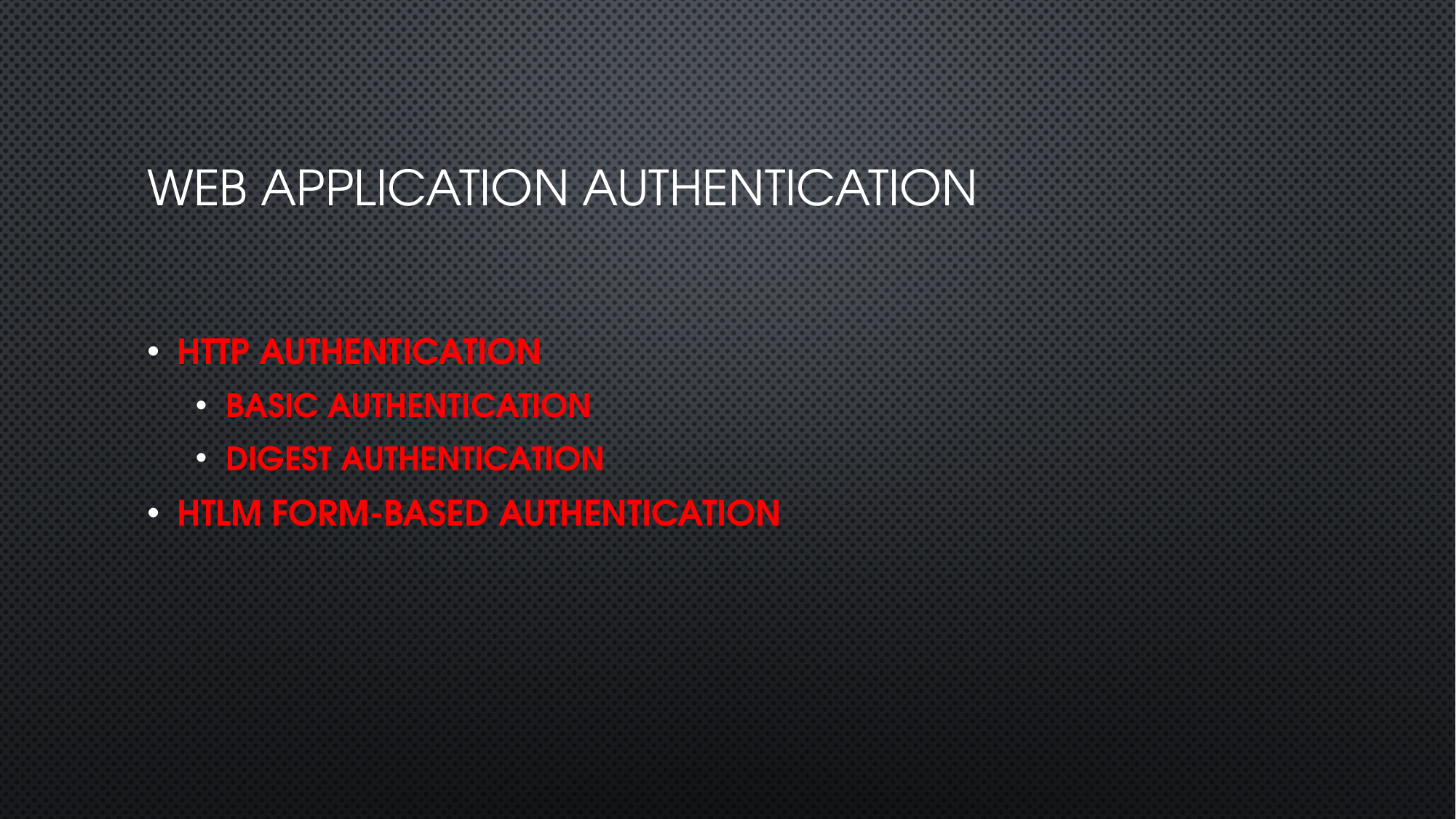

# Web application Authentication
HTTP Authentication
Basic Authentication
Digest Authentication
HTLM Form-based Authentication